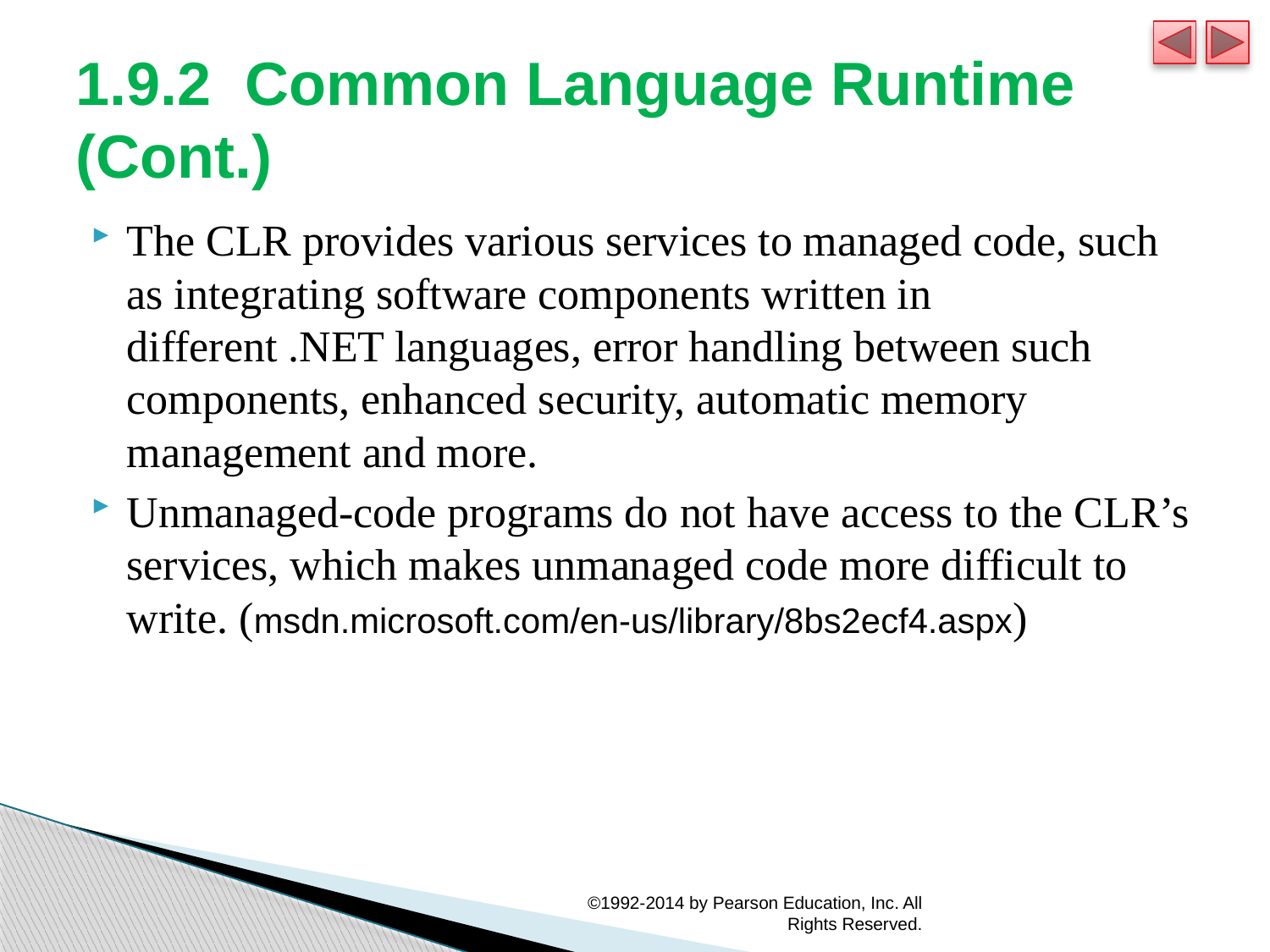

# 1.9.2  Common Language Runtime (Cont.)
The CLR provides various services to managed code, such as integrating software components written in different .NET languages, error handling between such components, enhanced security, automatic memory management and more.
Unmanaged-code programs do not have access to the CLR’s services, which makes unmanaged code more difficult to write. (msdn.microsoft.com/en-us/library/8bs2ecf4.aspx)

©1992-2014 by Pearson Education, Inc. All Rights Reserved.